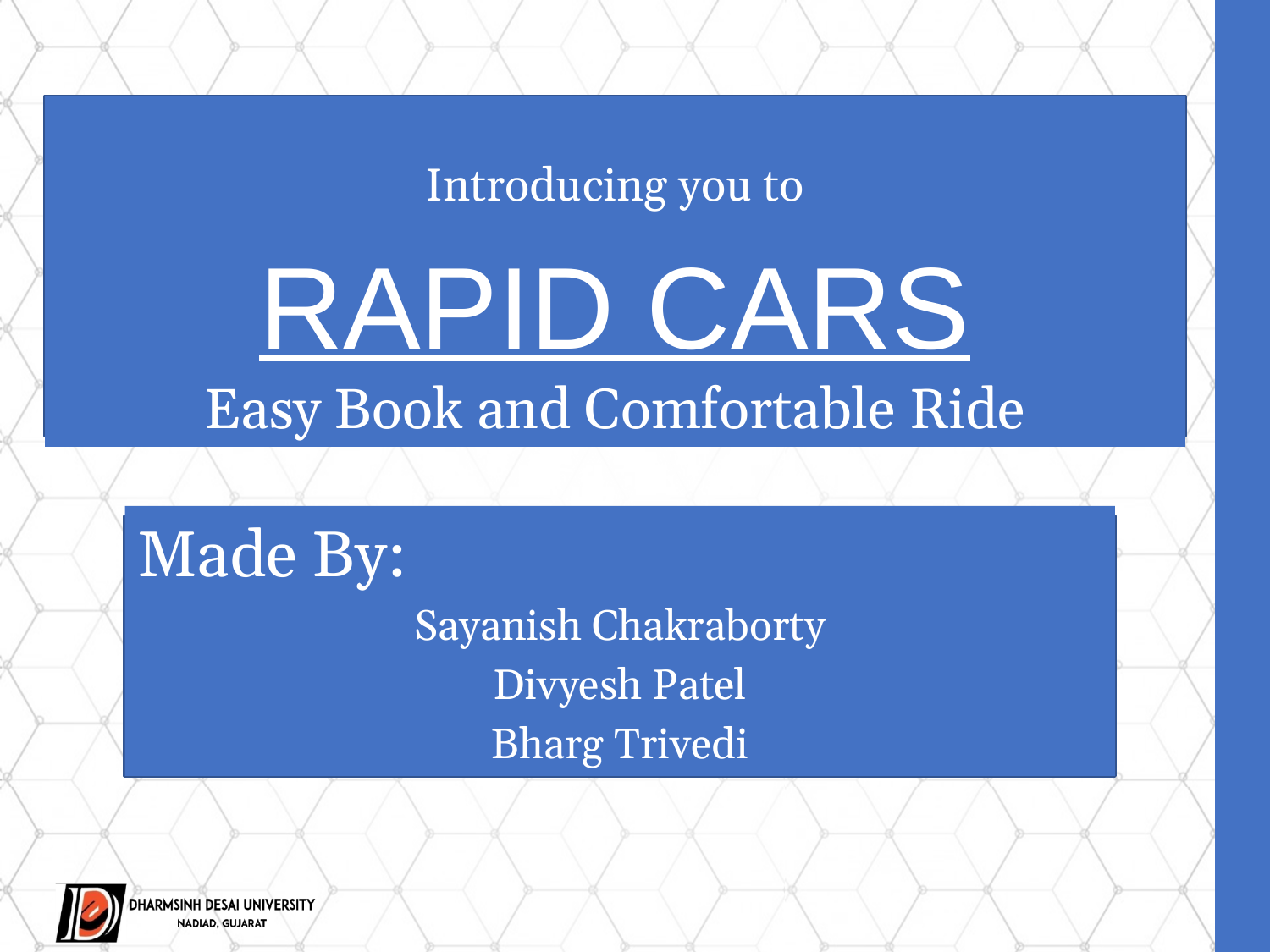

# Introducing you to RAPID CARS Easy Book and Comfortable Ride
Made By:
Sayanish Chakraborty
Divyesh Patel
Bharg Trivedi